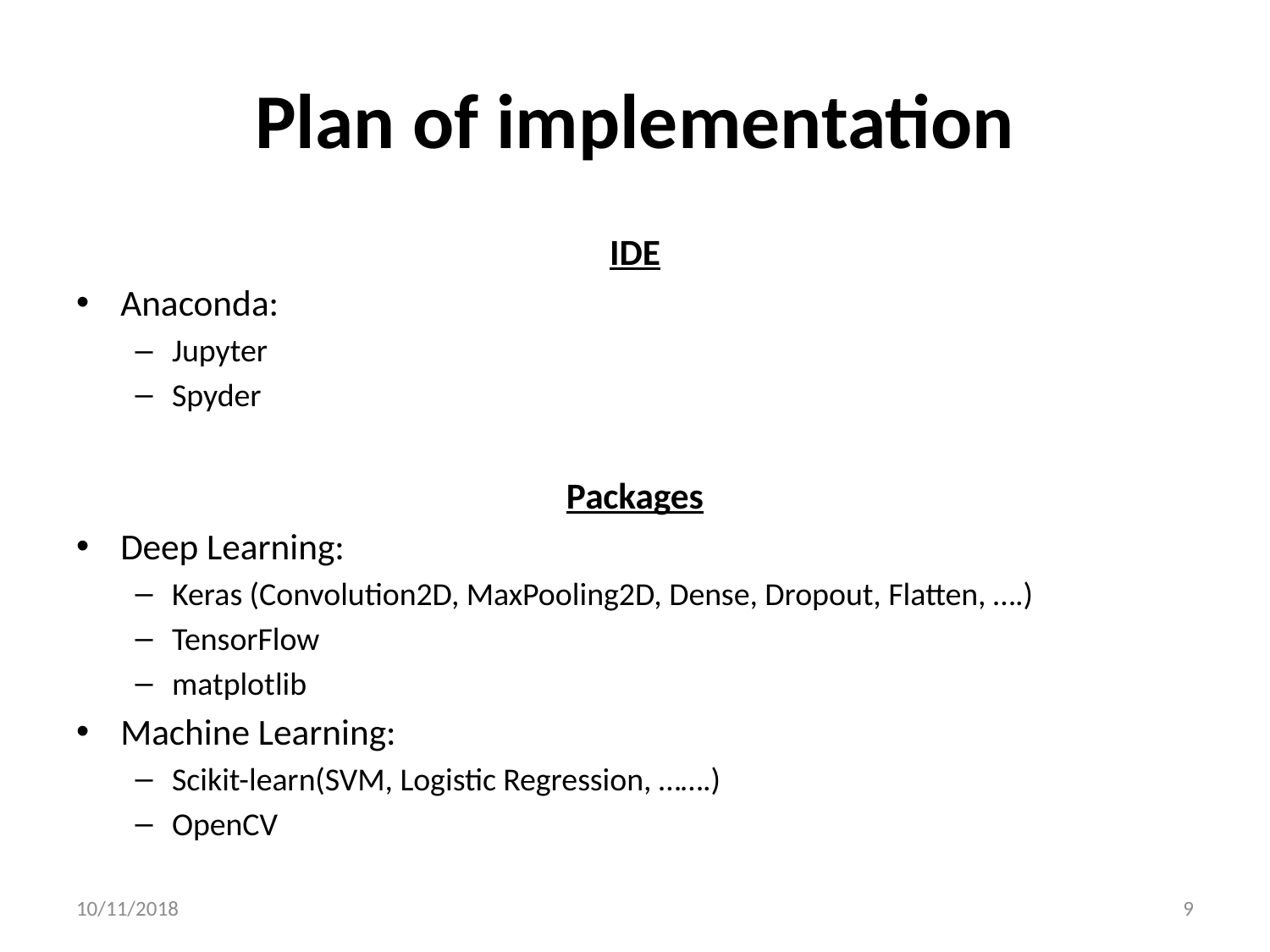

# Plan of implementation
IDE
Anaconda:
Jupyter
Spyder

Packages
Deep Learning:
Keras (Convolution2D, MaxPooling2D, Dense, Dropout, Flatten, ….)
TensorFlow
matplotlib
Machine Learning:
Scikit-learn(SVM, Logistic Regression, …….)
OpenCV
10/11/2018
9